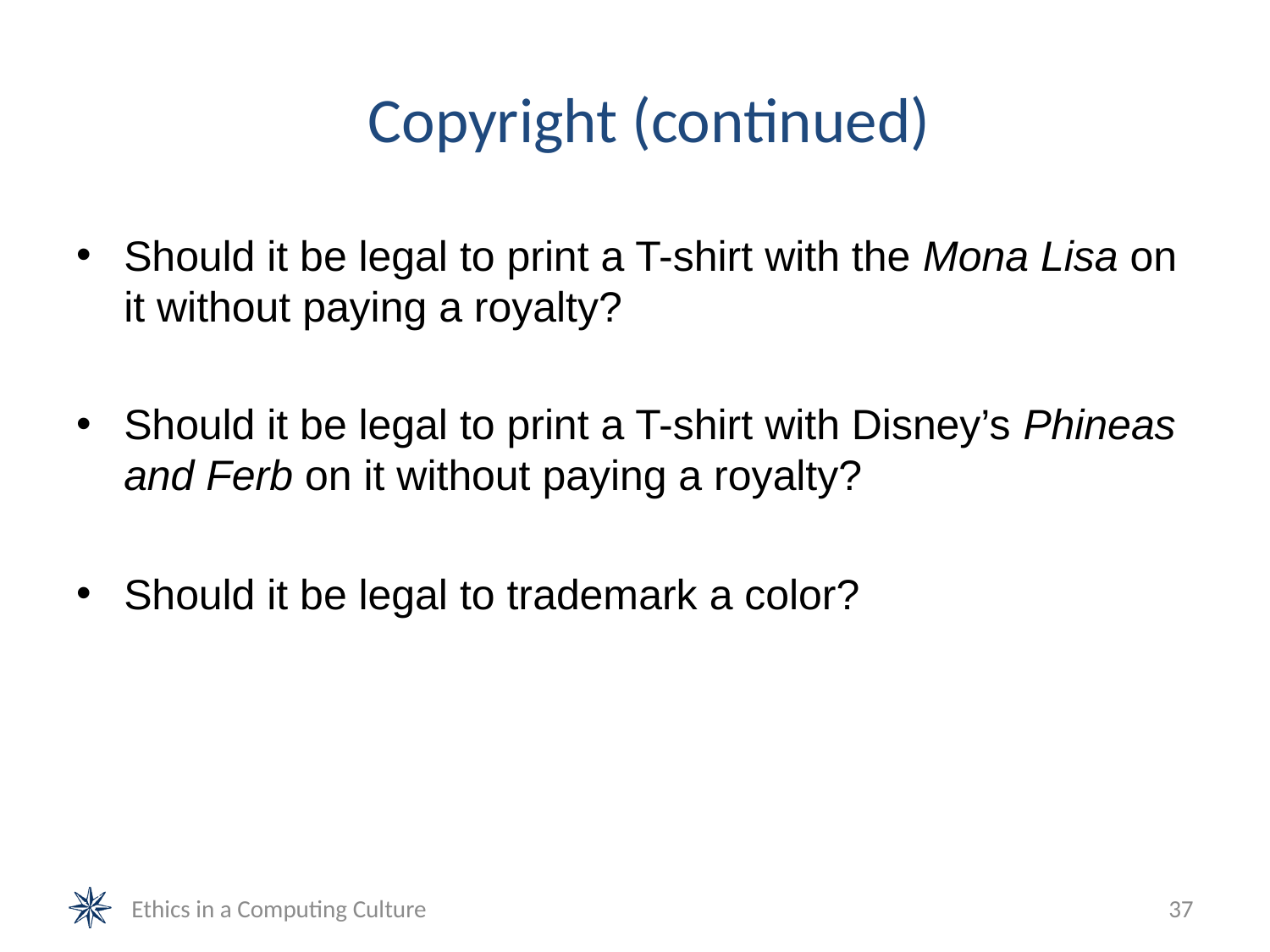

# Copyright (continued)
Should it be legal to print a T-shirt with the Mona Lisa on it without paying a royalty?

Should it be legal to print a T-shirt with Disney’s Phineas and Ferb on it without paying a royalty?

Should it be legal to trademark a color?

Ethics in a Computing Culture
37